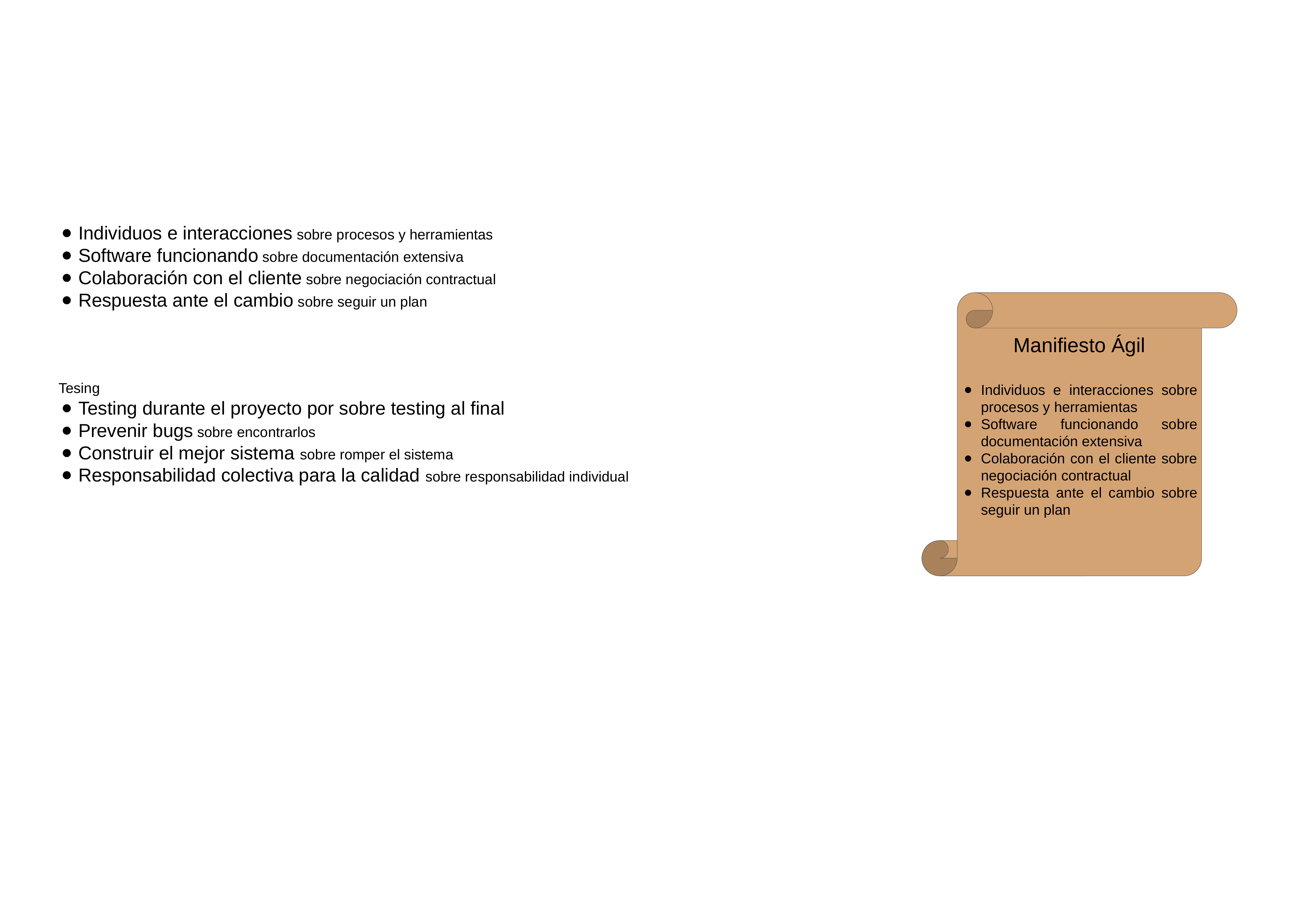

#
Individuos e interacciones sobre procesos y herramientas
Software funcionando sobre documentación extensiva
Colaboración con el cliente sobre negociación contractual
Respuesta ante el cambio sobre seguir un plan

Tesing
Testing durante el proyecto por sobre testing al final
Prevenir bugs sobre encontrarlos
Construir el mejor sistema sobre romper el sistema
Responsabilidad colectiva para la calidad sobre responsabilidad individual

Manifiesto Ágil

Individuos e interacciones sobre procesos y herramientas
Software funcionando sobre documentación extensiva
Colaboración con el cliente sobre negociación contractual
Respuesta ante el cambio sobre seguir un plan